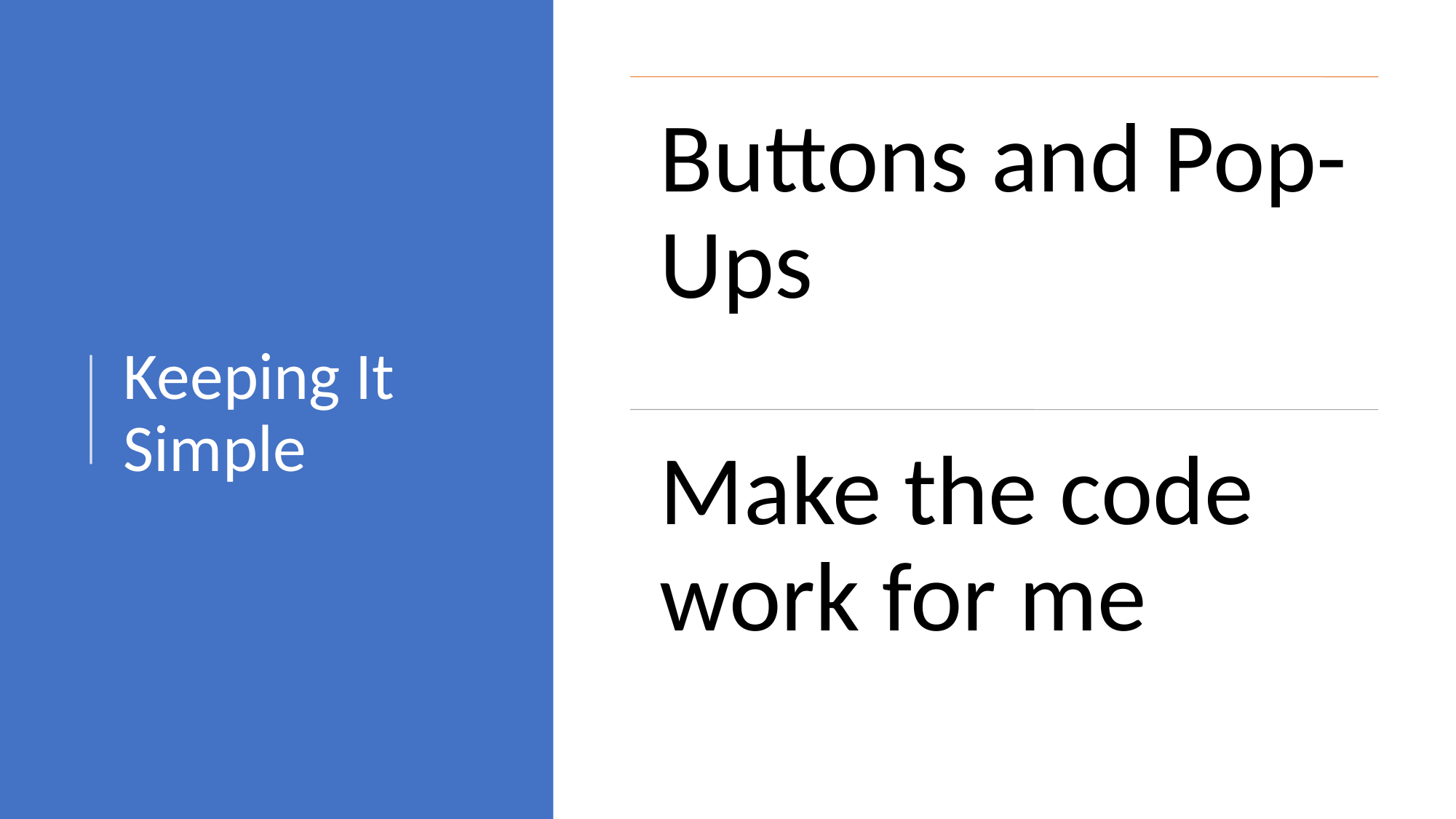

Buttons and Pop-Ups
Make the code work for me
# Keeping It Simple